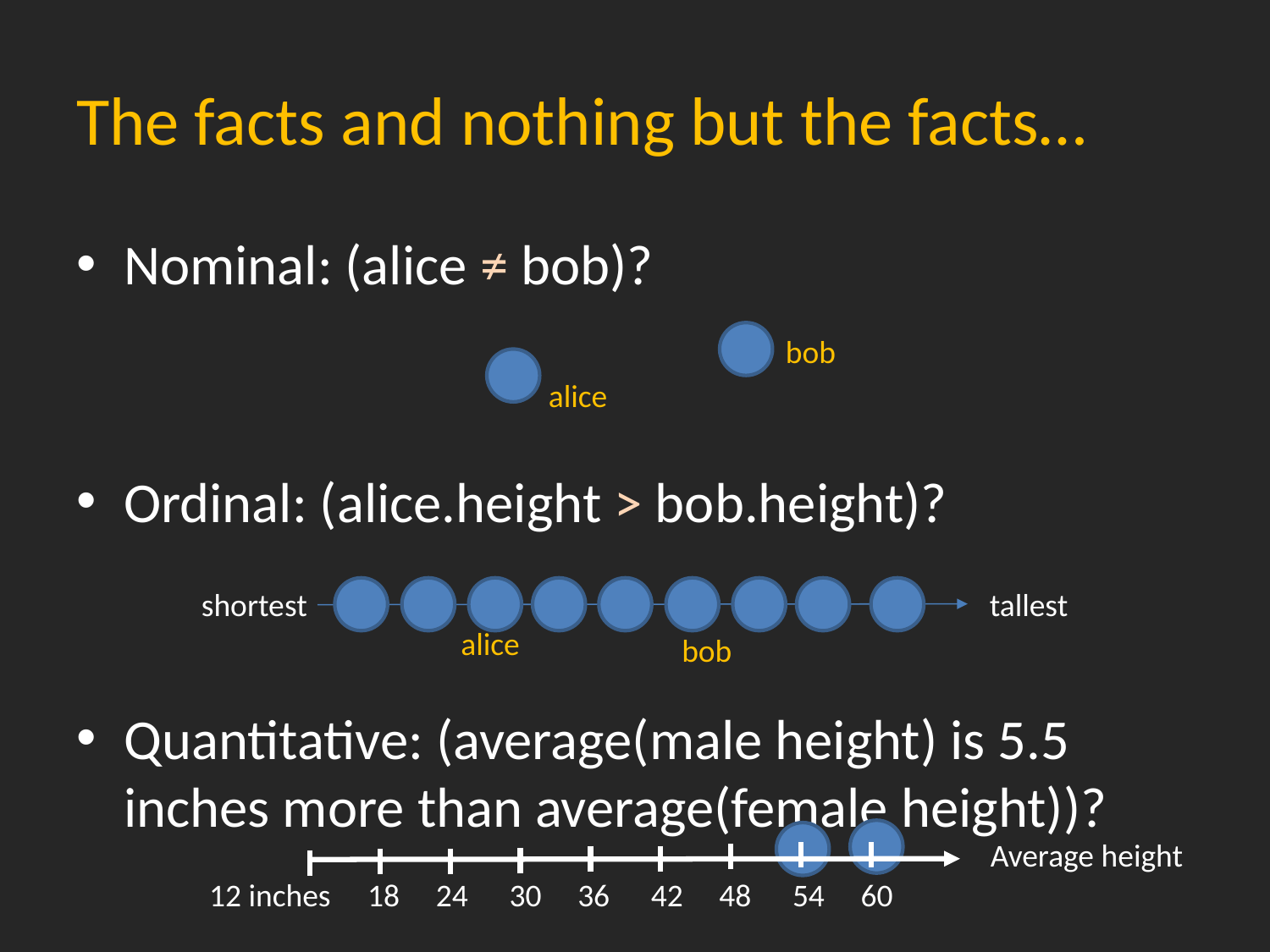

# The facts and nothing but the facts…
Nominal: (alice ≠ bob)?

Ordinal: (alice.height > bob.height)?

Quantitative: (average(male height) is 5.5 inches more than average(female height))?

bob

alice

shortest
tallest
alice
bob

Average height
12 inches
18
24
30
36
42
48
54
60